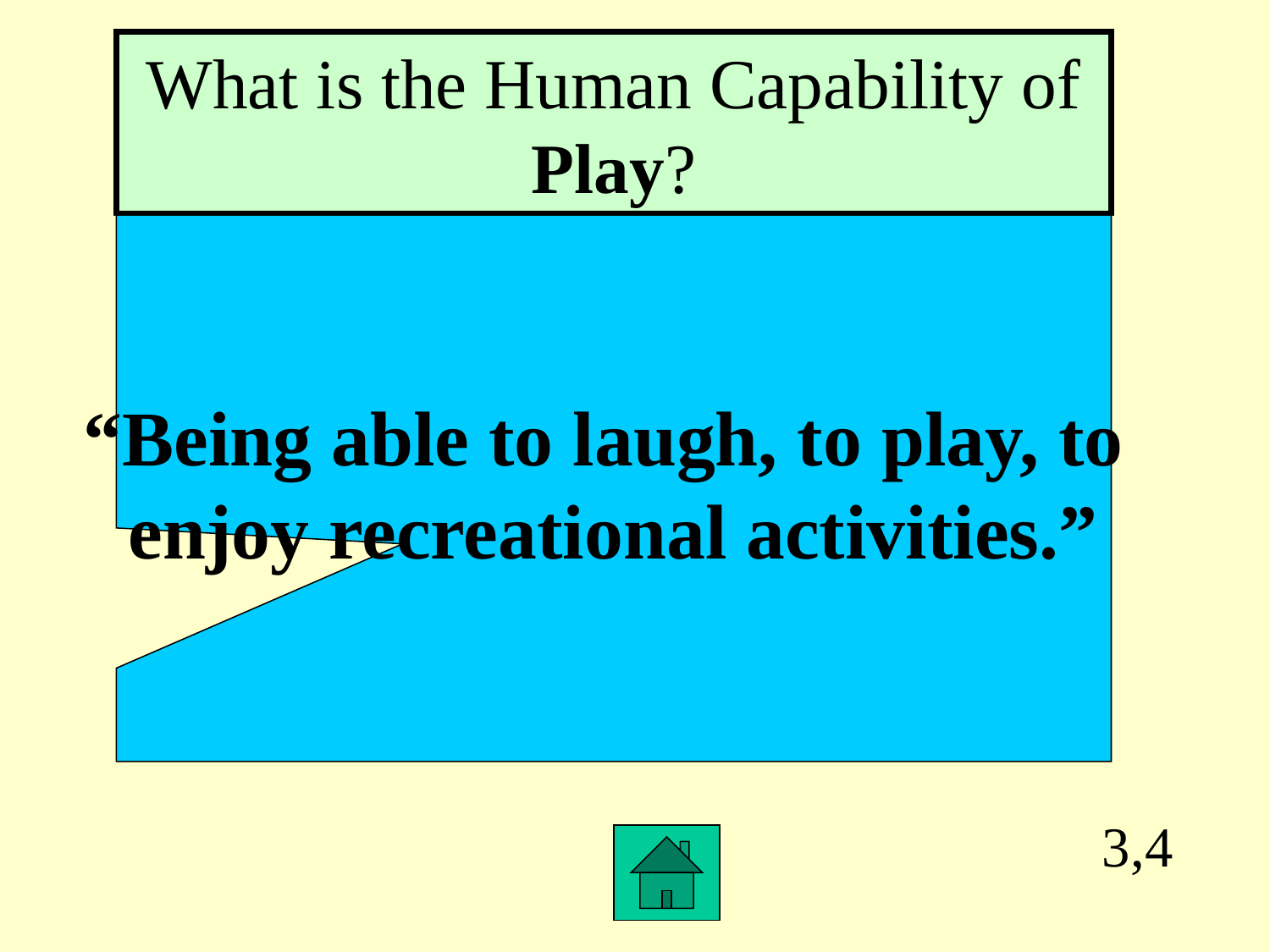

What is the Human Capability of Play?
“Being able to laugh, to play, to
enjoy recreational activities.”
3,4